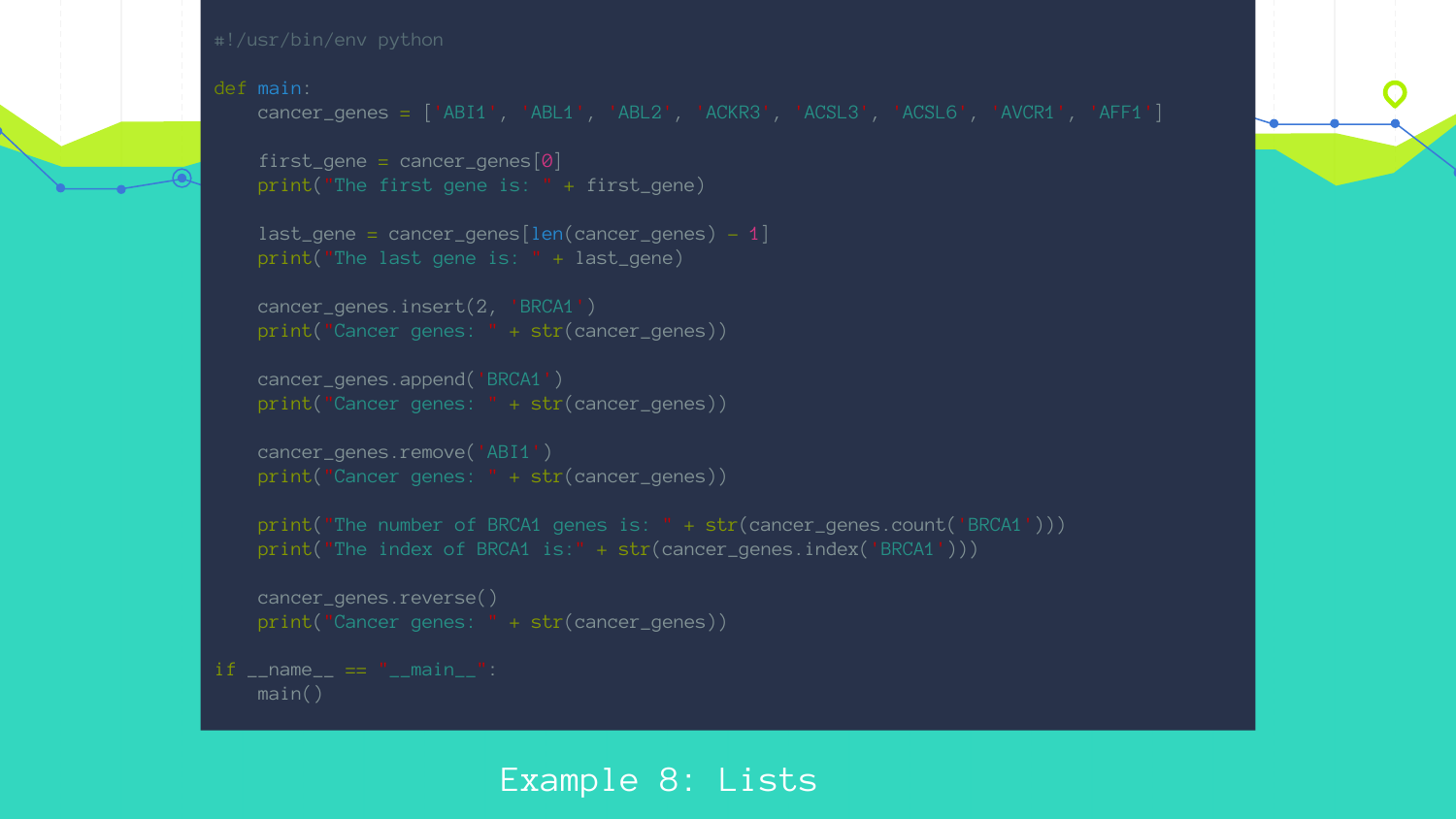

#!/usr/bin/env python
def main:
    cancer_genes = ['ABI1', 'ABL1', 'ABL2', 'ACKR3', 'ACSL3', 'ACSL6', 'AVCR1', 'AFF1']
    first_gene = cancer_genes[0]
    print("The first gene is: " + first_gene)
    last_gene = cancer_genes[len(cancer_genes) - 1]
    print("The last gene is: " + last_gene)
    cancer_genes.insert(2, 'BRCA1')
    print("Cancer genes: " + str(cancer_genes))
    cancer_genes.append('BRCA1')
    print("Cancer genes: " + str(cancer_genes))
    cancer_genes.remove('ABI1')
    print("Cancer genes: " + str(cancer_genes))
    print("The number of BRCA1 genes is: " + str(cancer_genes.count('BRCA1')))
    print("The index of BRCA1 is:" + str(cancer_genes.index('BRCA1')))
    cancer_genes.reverse()
    print("Cancer genes: " + str(cancer_genes))
if __name__ == "__main__":
    main()
Example 8: Lists